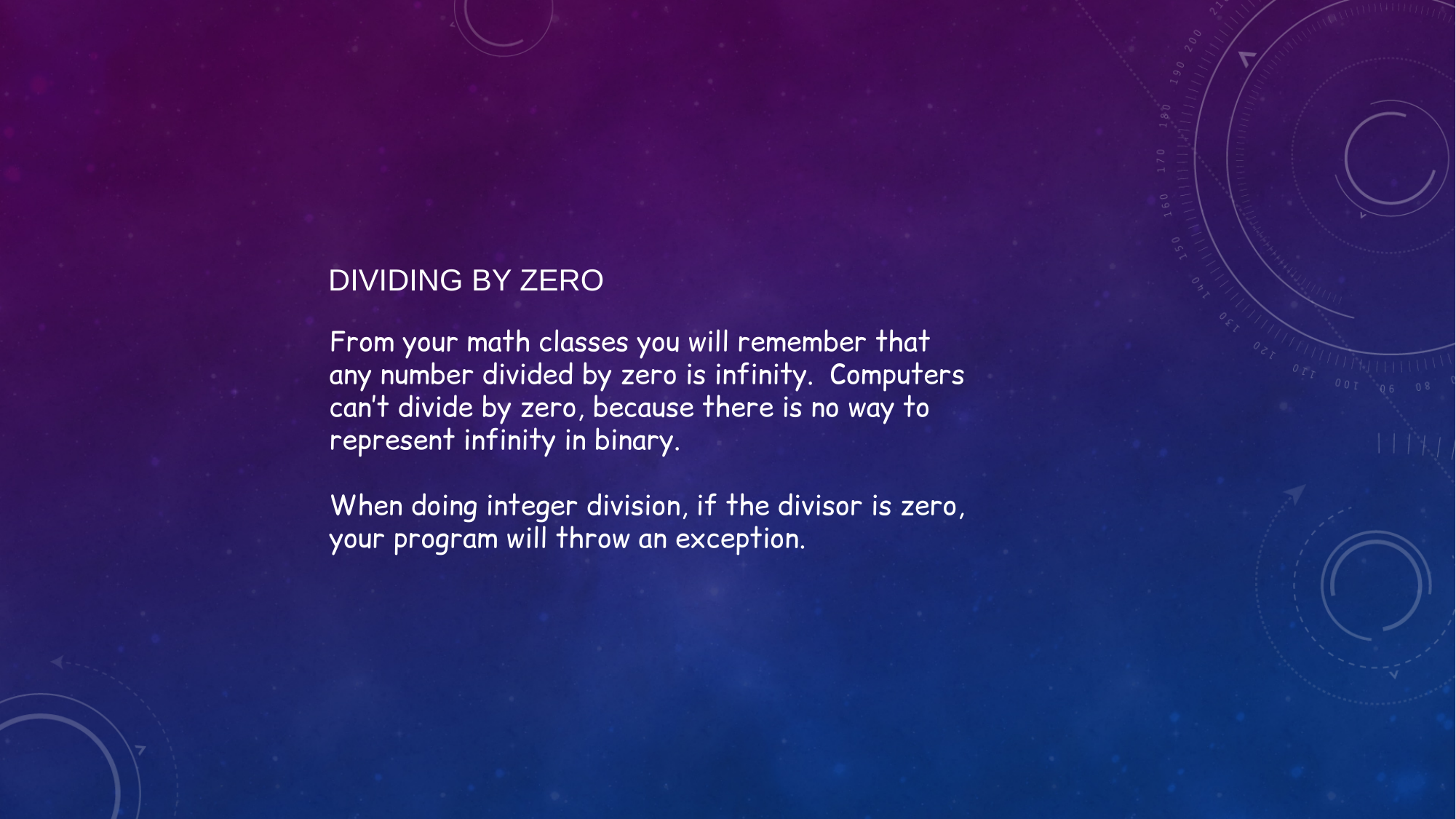

DIVIDING BY ZERO
From your math classes you will remember that
any number divided by zero is infinity.  Computers
can’t divide by zero, because there is no way to
represent infinity in binary.

When doing integer division, if the divisor is zero,
your program will throw an exception.